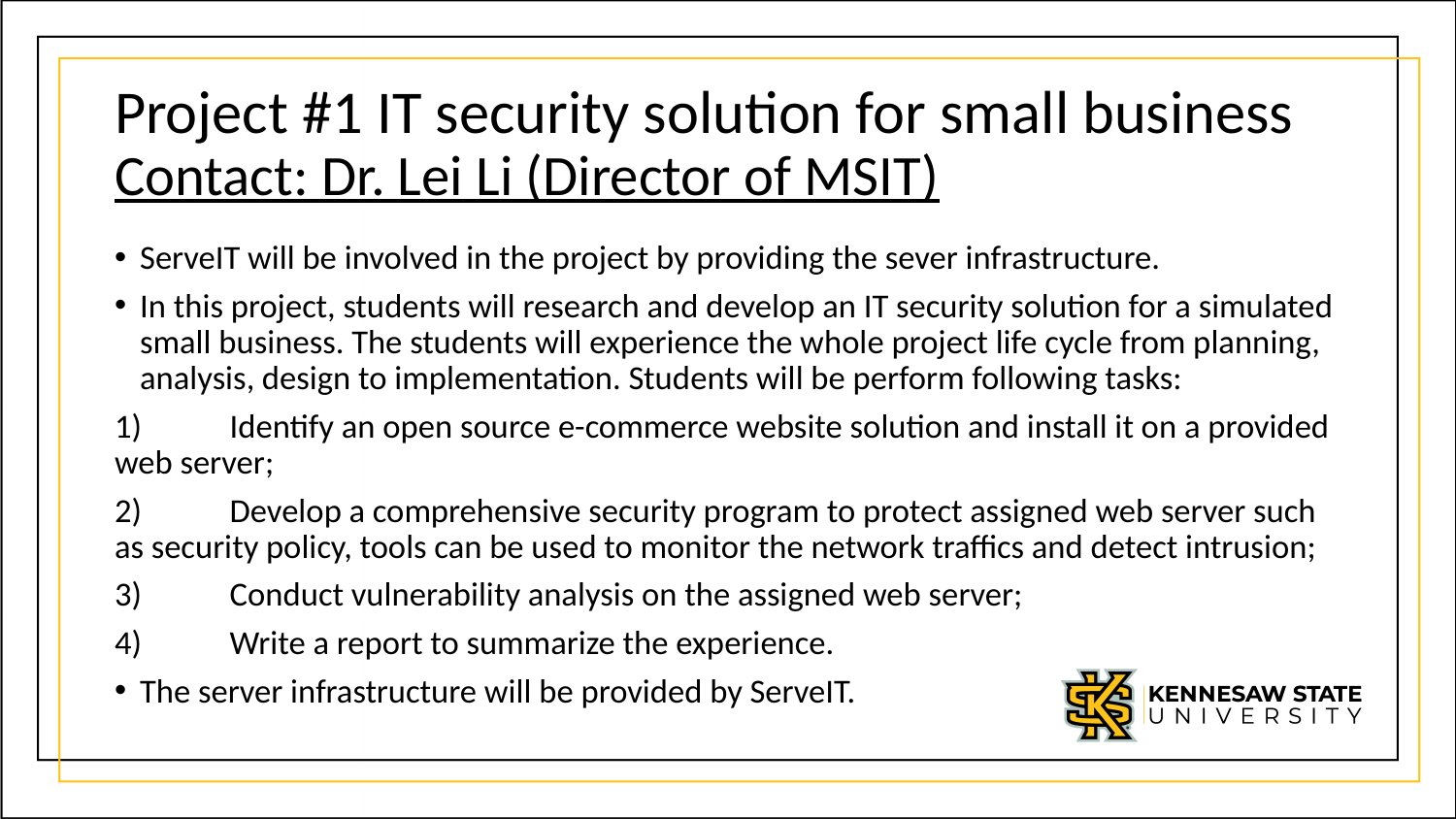

# Project #1 IT security solution for small business Contact: Dr. Lei Li (Director of MSIT)
ServeIT will be involved in the project by providing the sever infrastructure.
In this project, students will research and develop an IT security solution for a simulated small business. The students will experience the whole project life cycle from planning, analysis, design to implementation. Students will be perform following tasks:
1)	Identify an open source e-commerce website solution and install it on a provided web server;
2)	Develop a comprehensive security program to protect assigned web server such as security policy, tools can be used to monitor the network traffics and detect intrusion;
3)	Conduct vulnerability analysis on the assigned web server;
4)	Write a report to summarize the experience.
The server infrastructure will be provided by ServeIT.